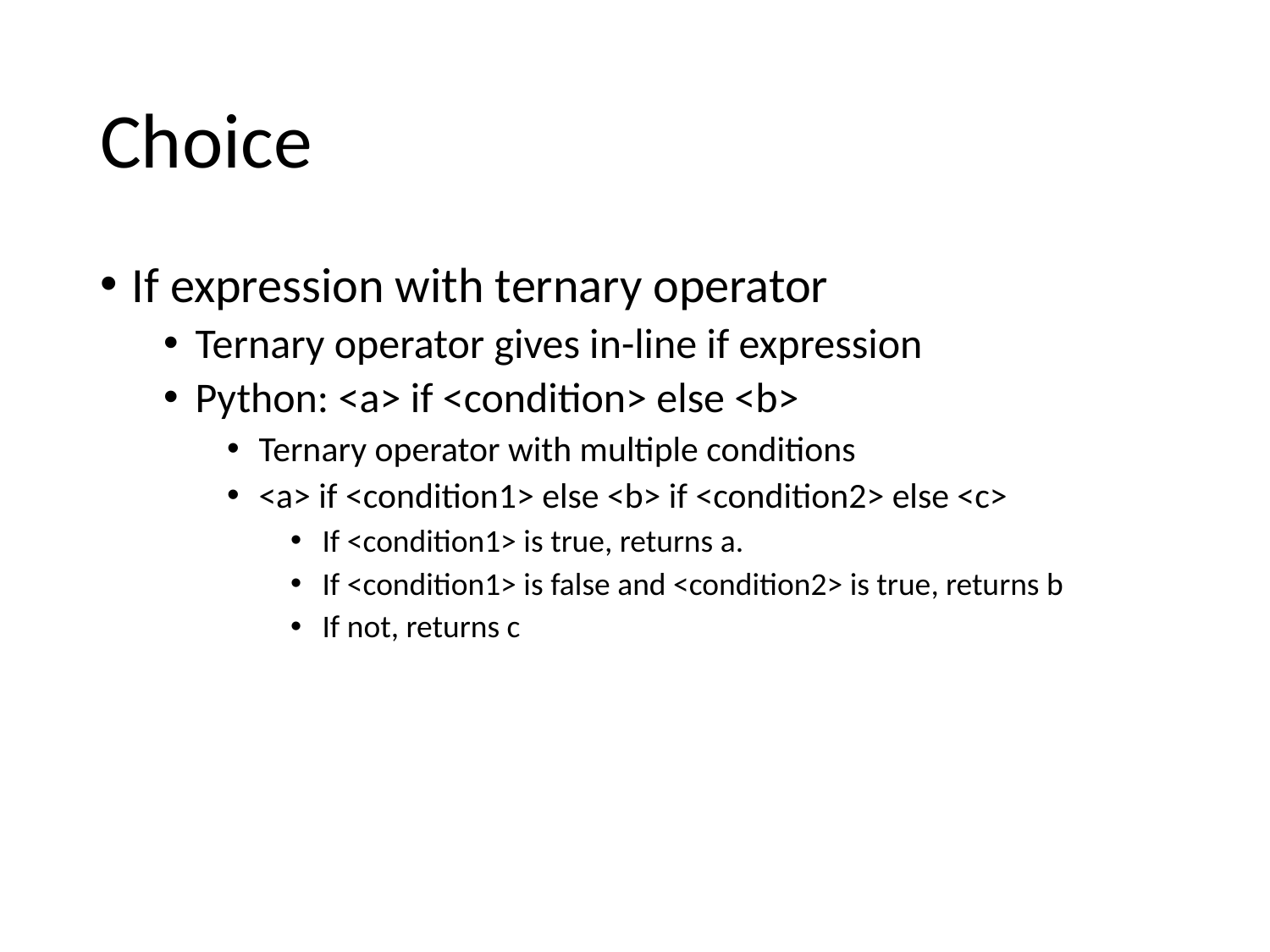

# Choice
If expression with ternary operator
Ternary operator gives in-line if expression
Python: <a> if <condition> else <b>
Ternary operator with multiple conditions
<a> if <condition1> else <b> if <condition2> else <c>
If <condition1> is true, returns a.
If <condition1> is false and <condition2> is true, returns b
If not, returns c